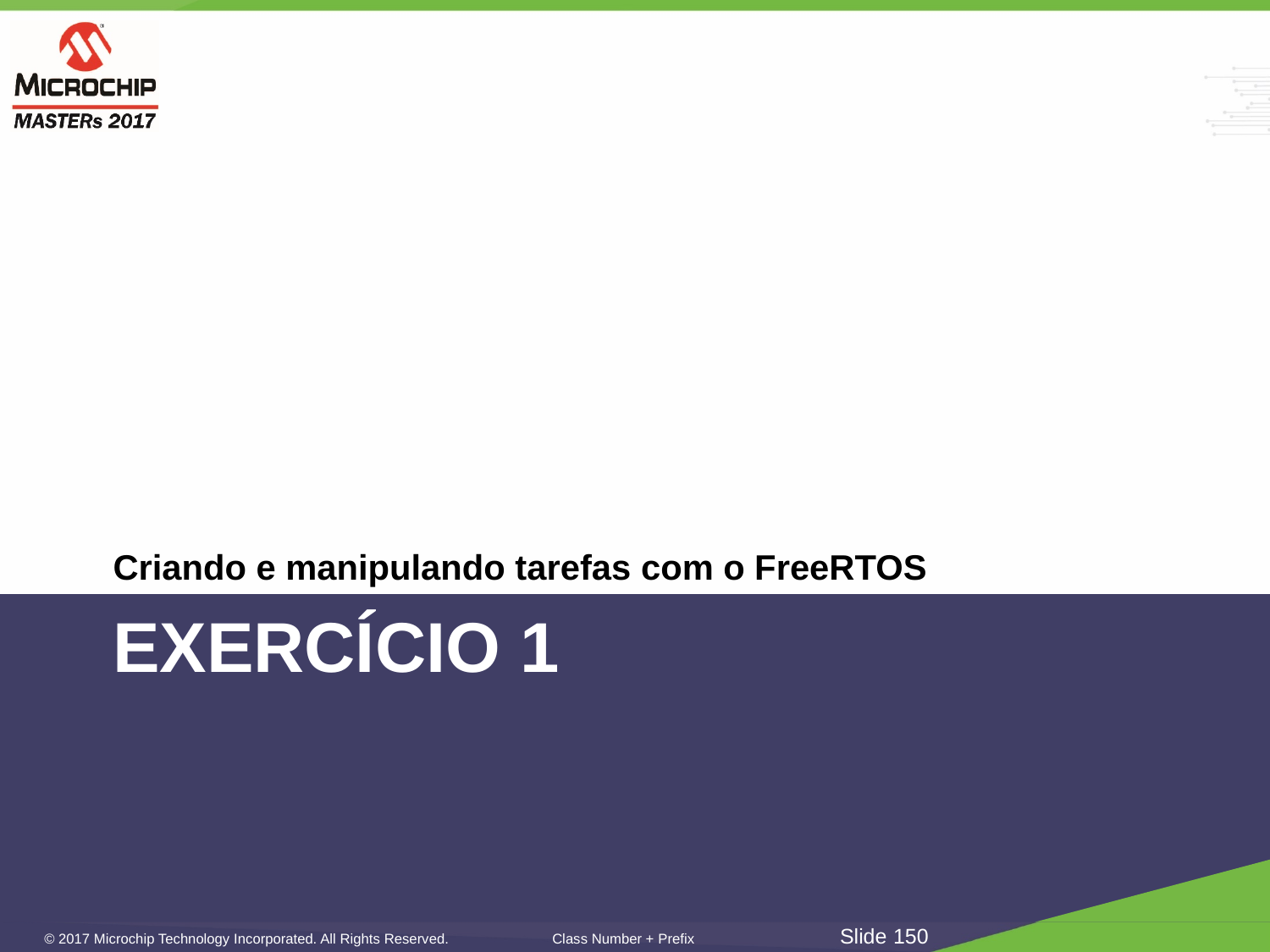

Criando e manipulando tarefas com o FreeRTOS
# EXERCÍCIO 1